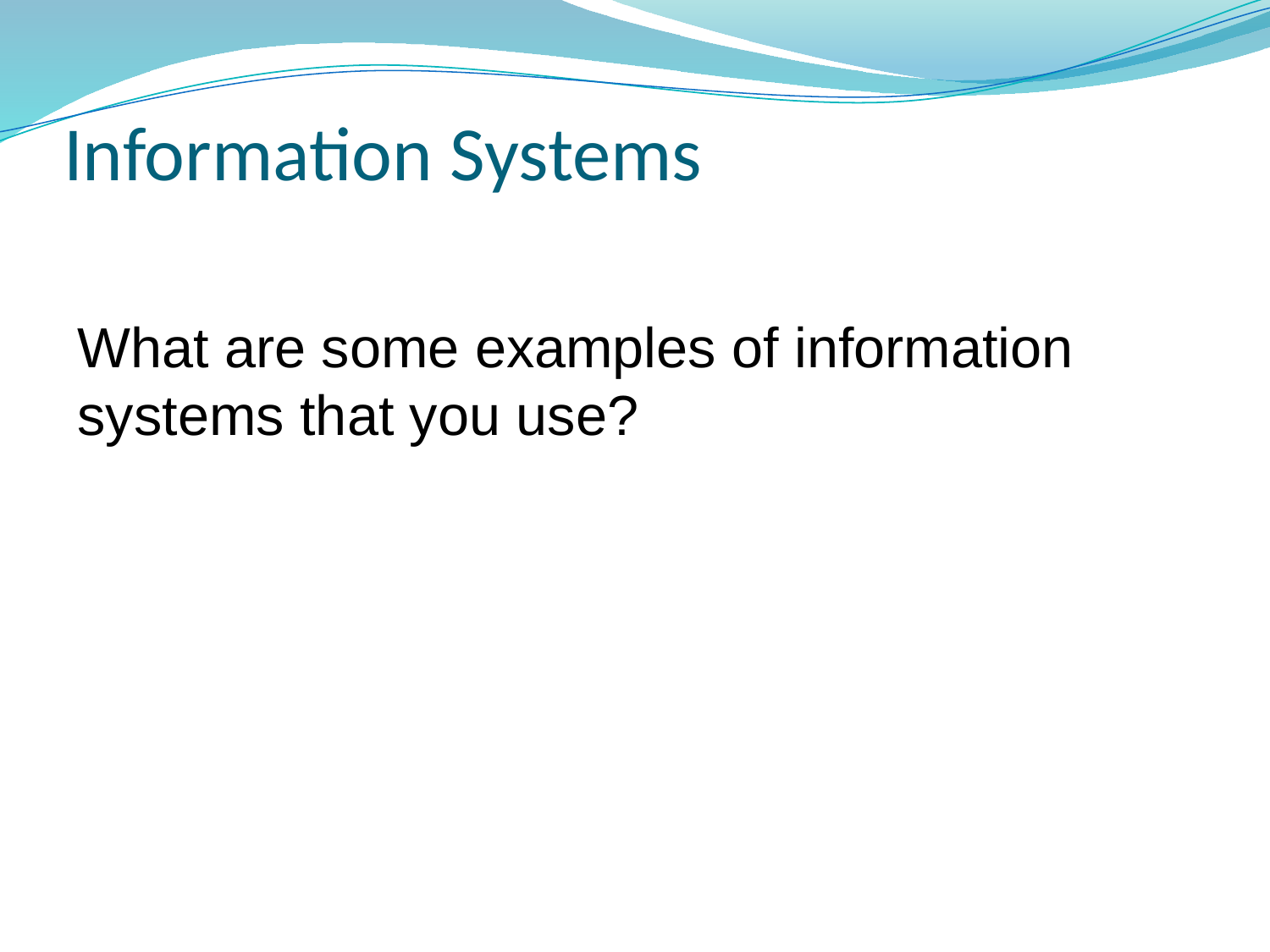

# Information Systems

What are some examples of information systems that you use?